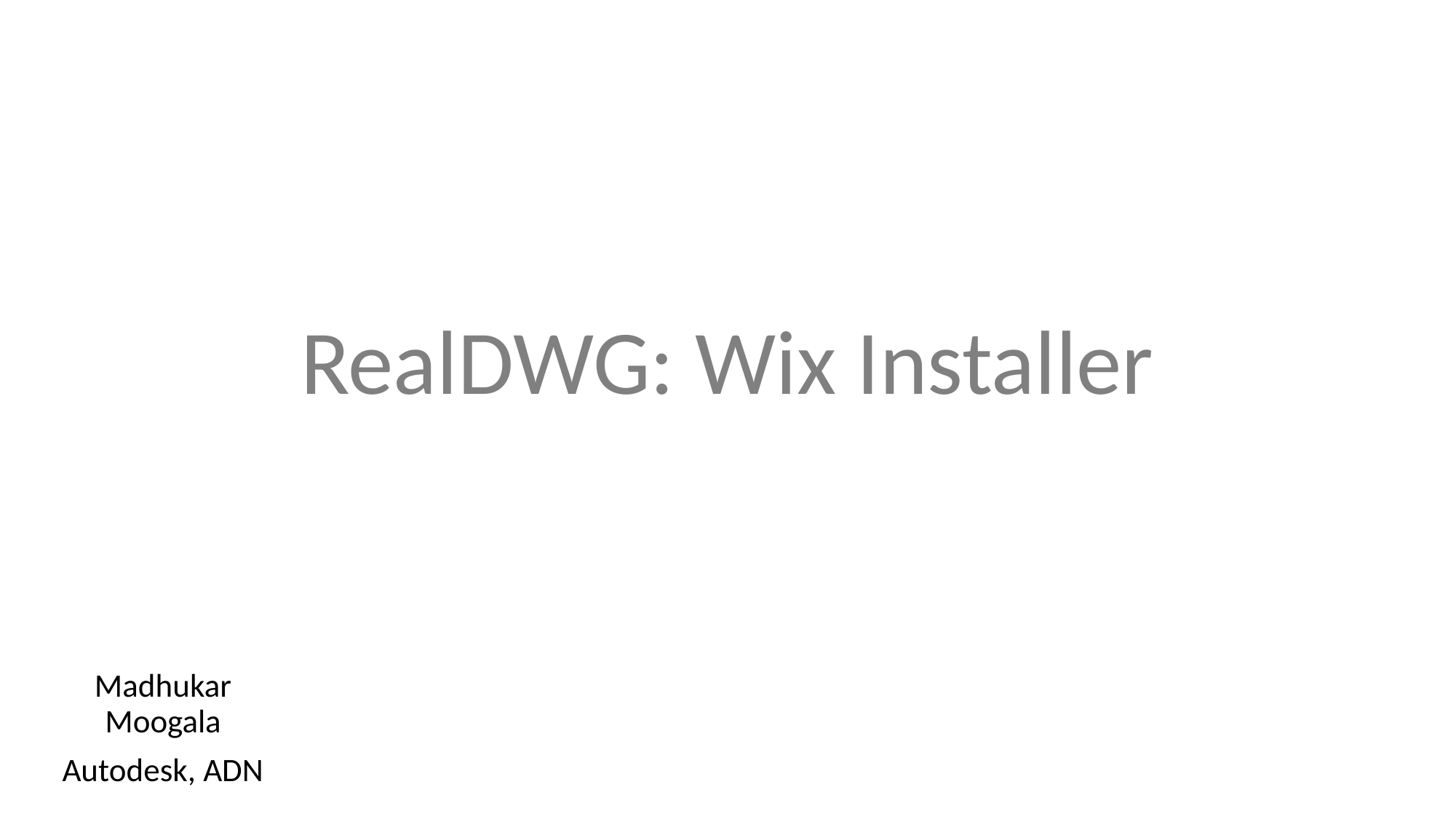

# RealDWG: Wix Installer
Madhukar Moogala
Autodesk, ADN